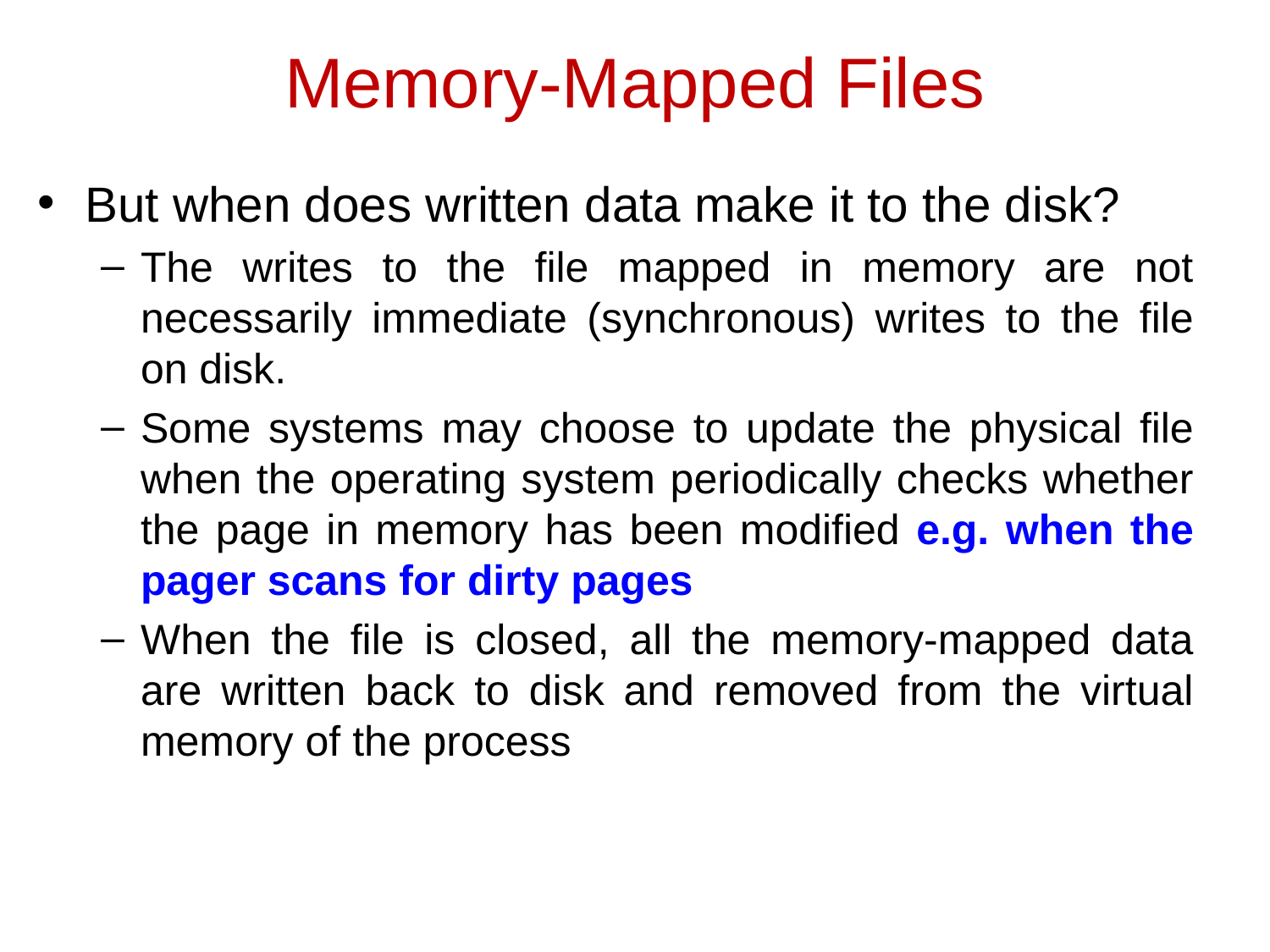

Memory-Mapped Files
But when does written data make it to the disk?
The writes to the file mapped in memory are not necessarily immediate (synchronous) writes to the file on disk.
Some systems may choose to update the physical file when the operating system periodically checks whether the page in memory has been modified e.g. when the pager scans for dirty pages
When the file is closed, all the memory-mapped data are written back to disk and removed from the virtual memory of the process